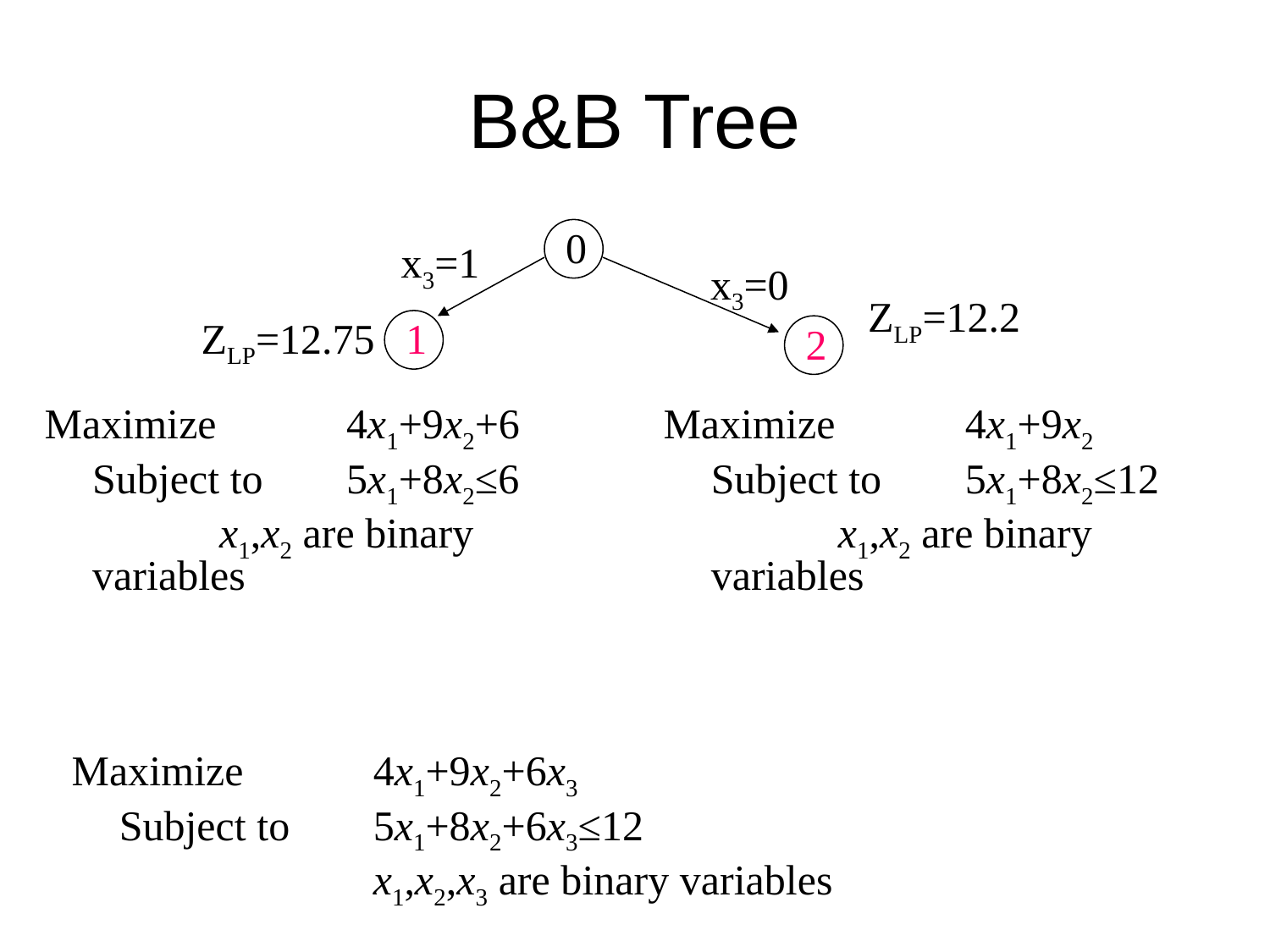

# B&B Tree
0

x3=1

x3=0
ZLP=12.2
ZLP=12.75
1

2

Maximize 	4x1+9x2+6
	Subject to 	5x1+8x2≤6
		x1,x2 are binary variables
Maximize 	4x1+9x2
	Subject to 	5x1+8x2≤12
		x1,x2 are binary variables
Maximize 	4x1+9x2+6x3
	Subject to 	5x1+8x2+6x3≤12
			x1,x2,x3 are binary variables